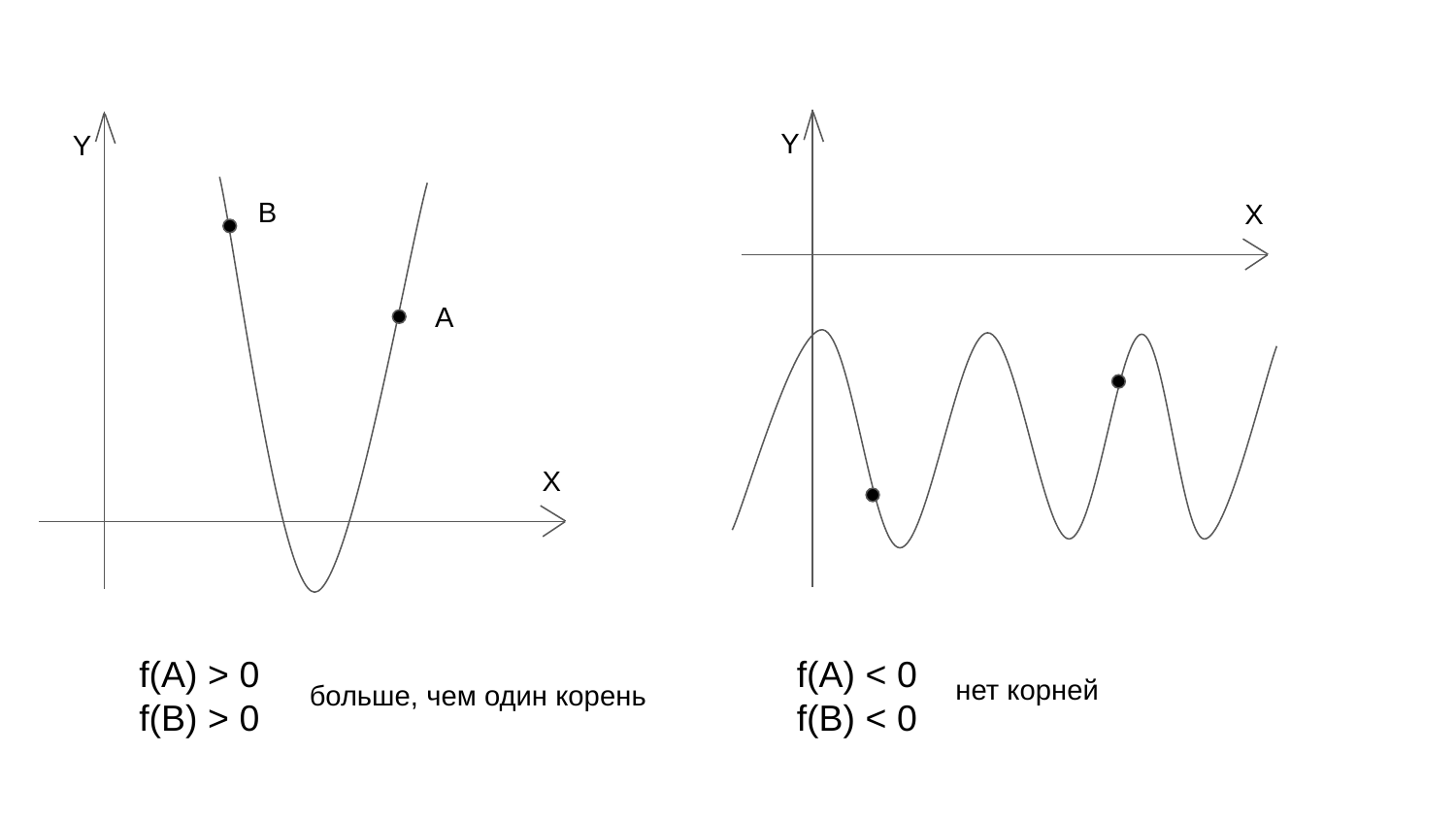

Y
Y

B
X

А

X

f(A) > 0
f(B) > 0
f(A) < 0
f(B) < 0
нет корней
больше, чем один корень